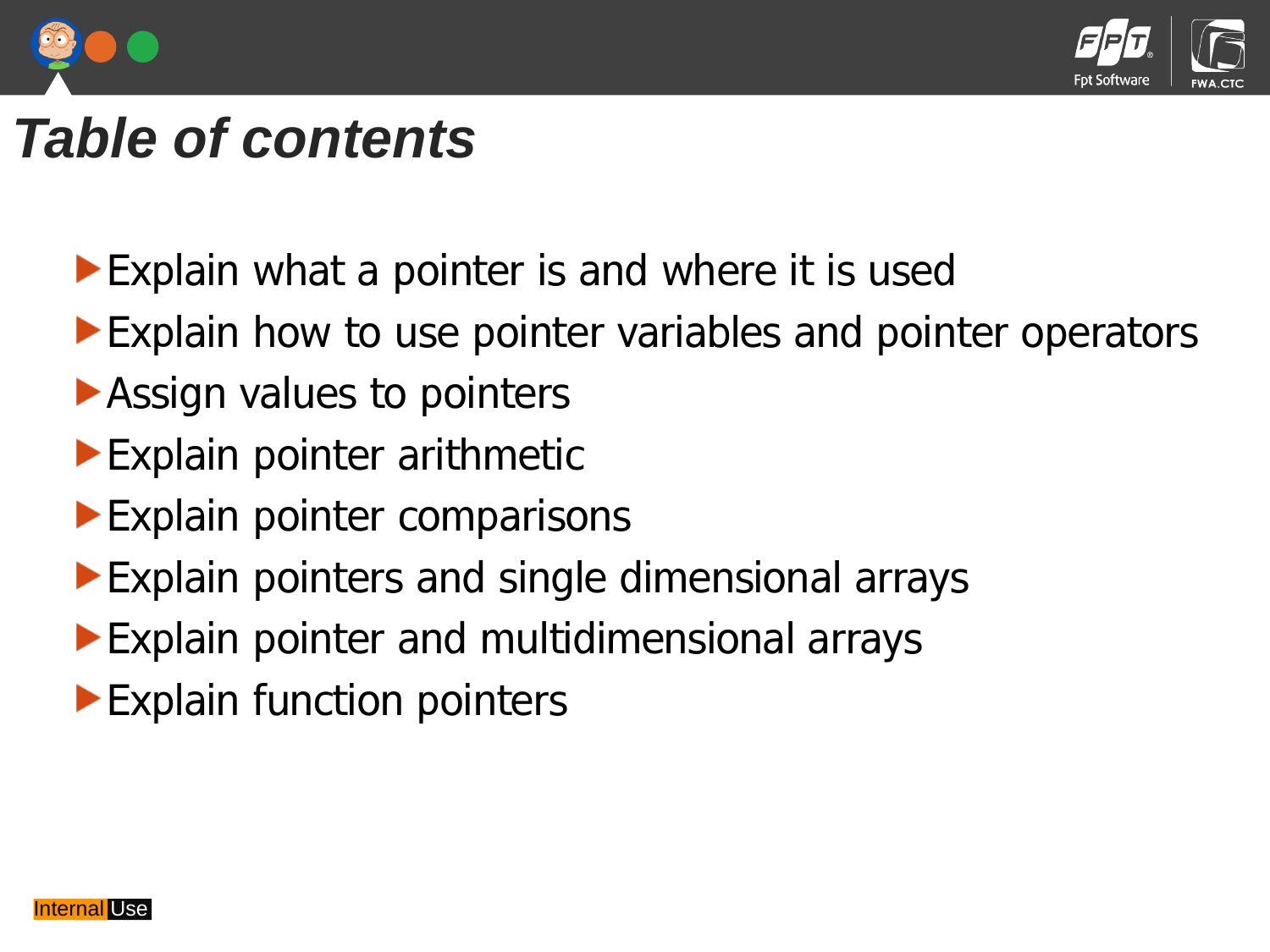

Table of contents
Explain what a pointer is and where it is used
Explain how to use pointer variables and pointer operators
Assign values to pointers
Explain pointer arithmetic
Explain pointer comparisons
Explain pointers and single dimensional arrays
Explain pointer and multidimensional arrays
Explain function pointers